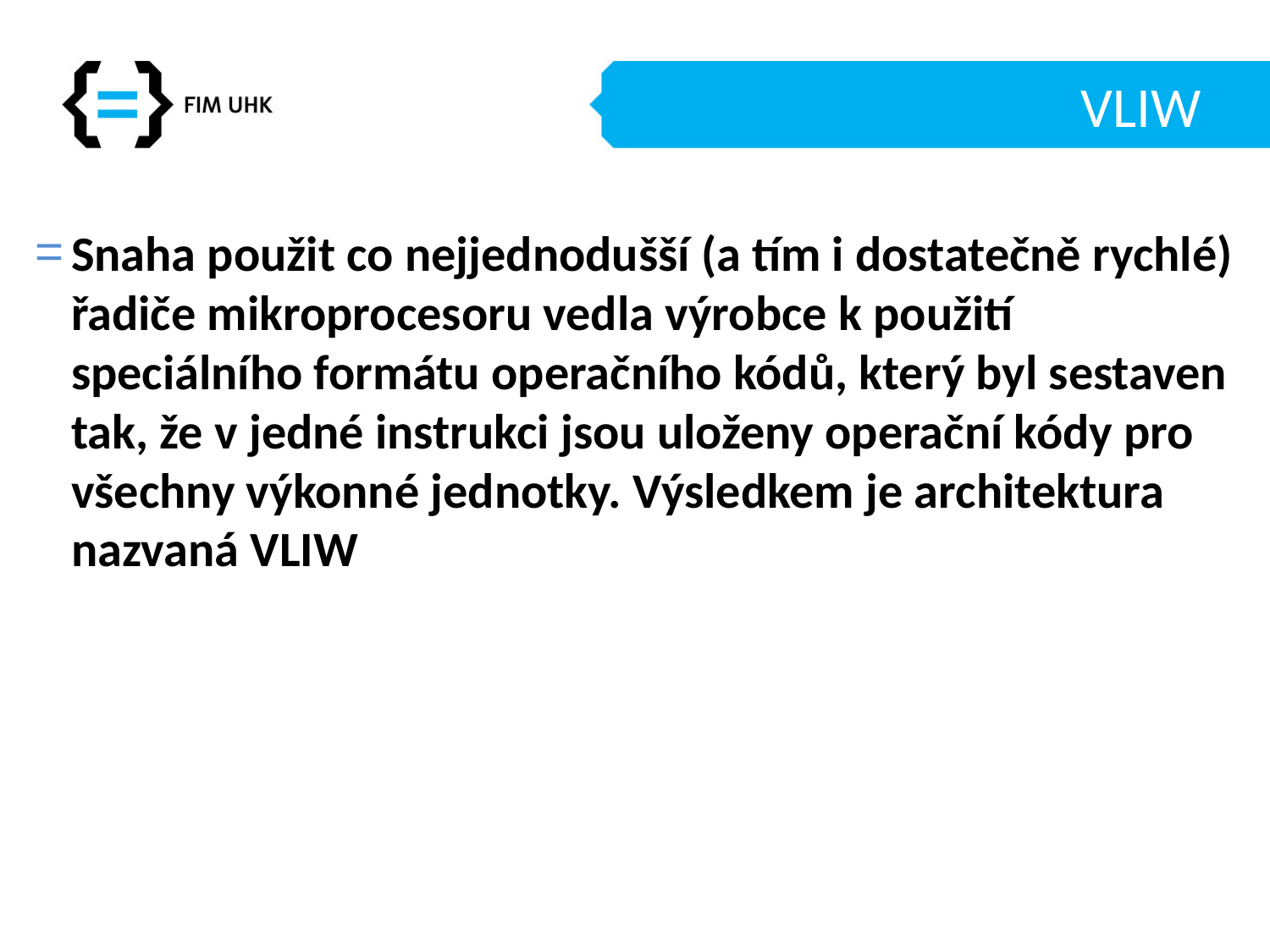

# VLIW
Snaha použit co nejjednodušší (a tím i dostatečně rychlé) řadiče mikroprocesoru vedla výrobce k použití speciálního formátu operačního kódů, který byl sestaven tak, že v jedné instrukci jsou uloženy operační kódy pro všechny výkonné jednotky. Výsledkem je architektura nazvaná VLIW